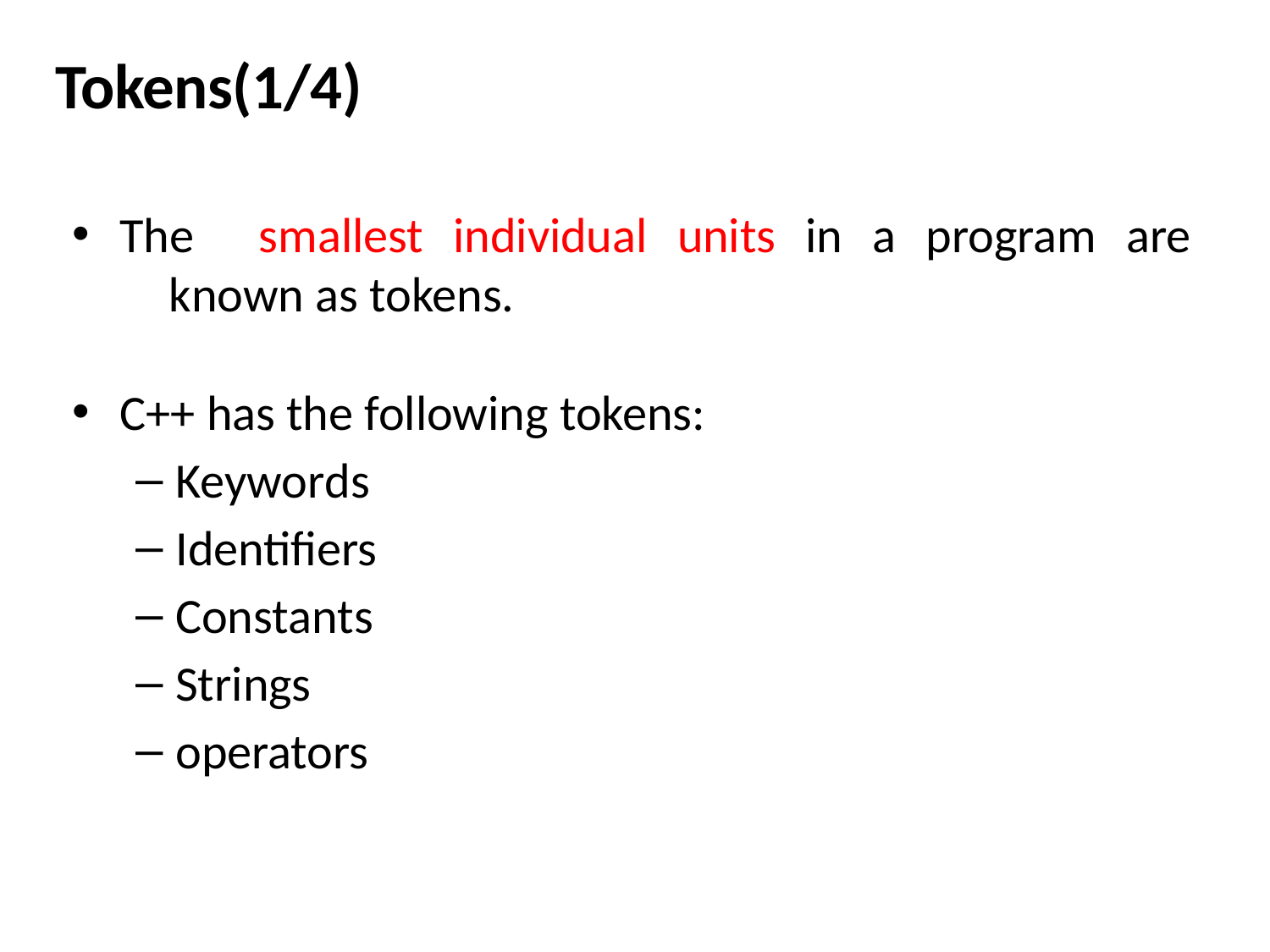

# Tokens(1/4)
The	smallest individual units in a program are	known as tokens.

C++ has the following tokens:
Keywords
Identifiers
Constants
Strings
operators